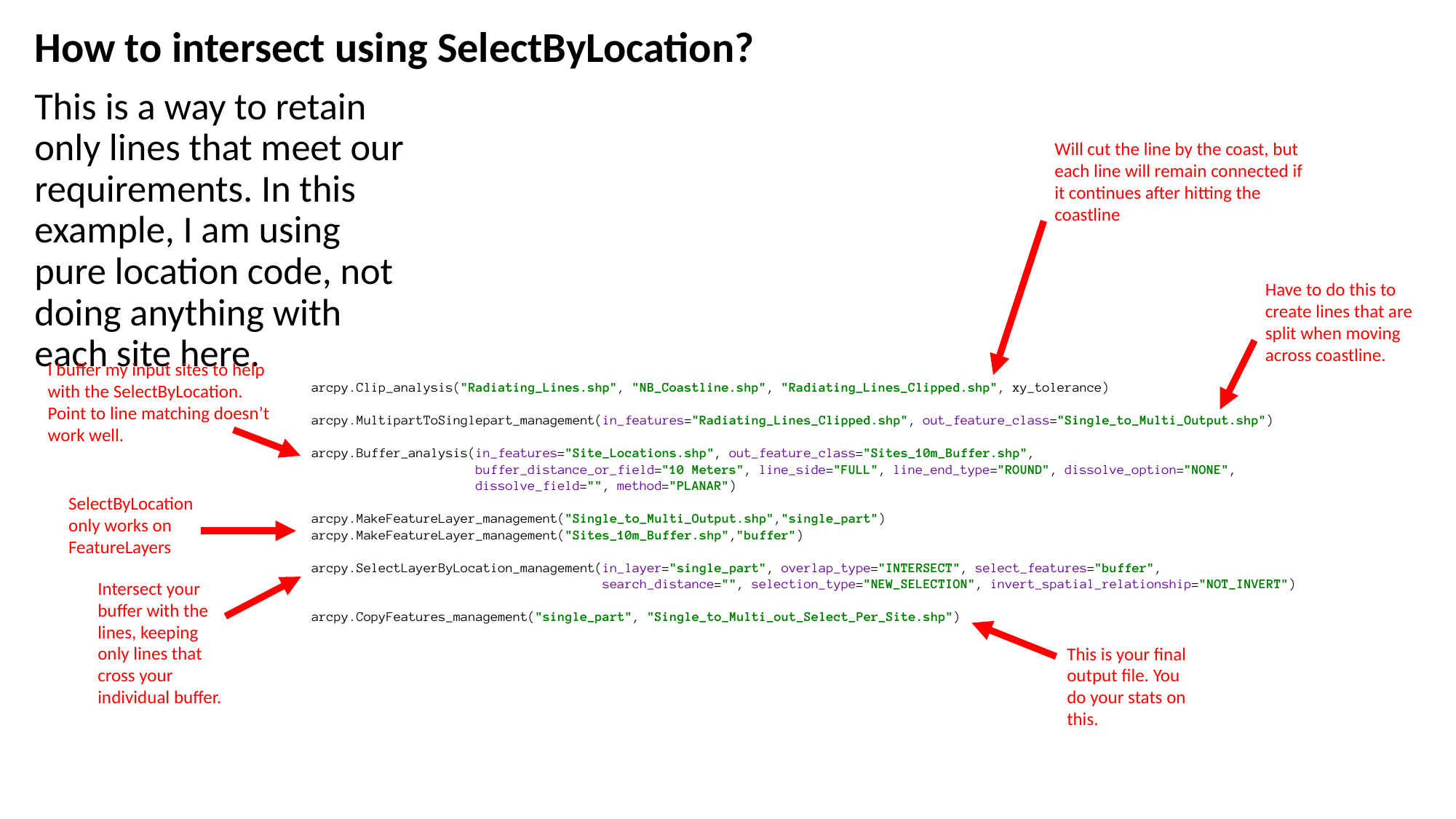

# How to intersect using SelectByLocation?
This is a way to retain only lines that meet our requirements. In this example, I am using pure location code, not doing anything with each site here.
Will cut the line by the coast, but each line will remain connected if it continues after hitting the coastline
Have to do this to create lines that are split when moving across coastline.
arcpy.Clip_analysis("Radiating_Lines.shp", "NB_Coastline.shp", "Radiating_Lines_Clipped.shp", xy_tolerance)
arcpy.MultipartToSinglepart_management(in_features="Radiating_Lines_Clipped.shp", out_feature_class="Single_to_Multi_Output.shp")
arcpy.Buffer_analysis(in_features="Site_Locations.shp", out_feature_class="Sites_10m_Buffer.shp",
                      buffer_distance_or_field="10 Meters", line_side="FULL", line_end_type="ROUND", dissolve_option="NONE",
                      dissolve_field="", method="PLANAR")
arcpy.MakeFeatureLayer_management("Single_to_Multi_Output.shp","single_part")
arcpy.MakeFeatureLayer_management("Sites_10m_Buffer.shp","buffer")
arcpy.SelectLayerByLocation_management(in_layer="single_part", overlap_type="INTERSECT", select_features="buffer",
                                       search_distance="", selection_type="NEW_SELECTION", invert_spatial_relationship="NOT_INVERT")
arcpy.CopyFeatures_management("single_part", "Single_to_Multi_out_Select_Per_Site.shp")
I buffer my input sites to help with the SelectByLocation. Point to line matching doesn’t work well.
SelectByLocation only works on FeatureLayers
Intersect your buffer with the lines, keeping only lines that cross your individual buffer.
This is your final output file. You do your stats on this.